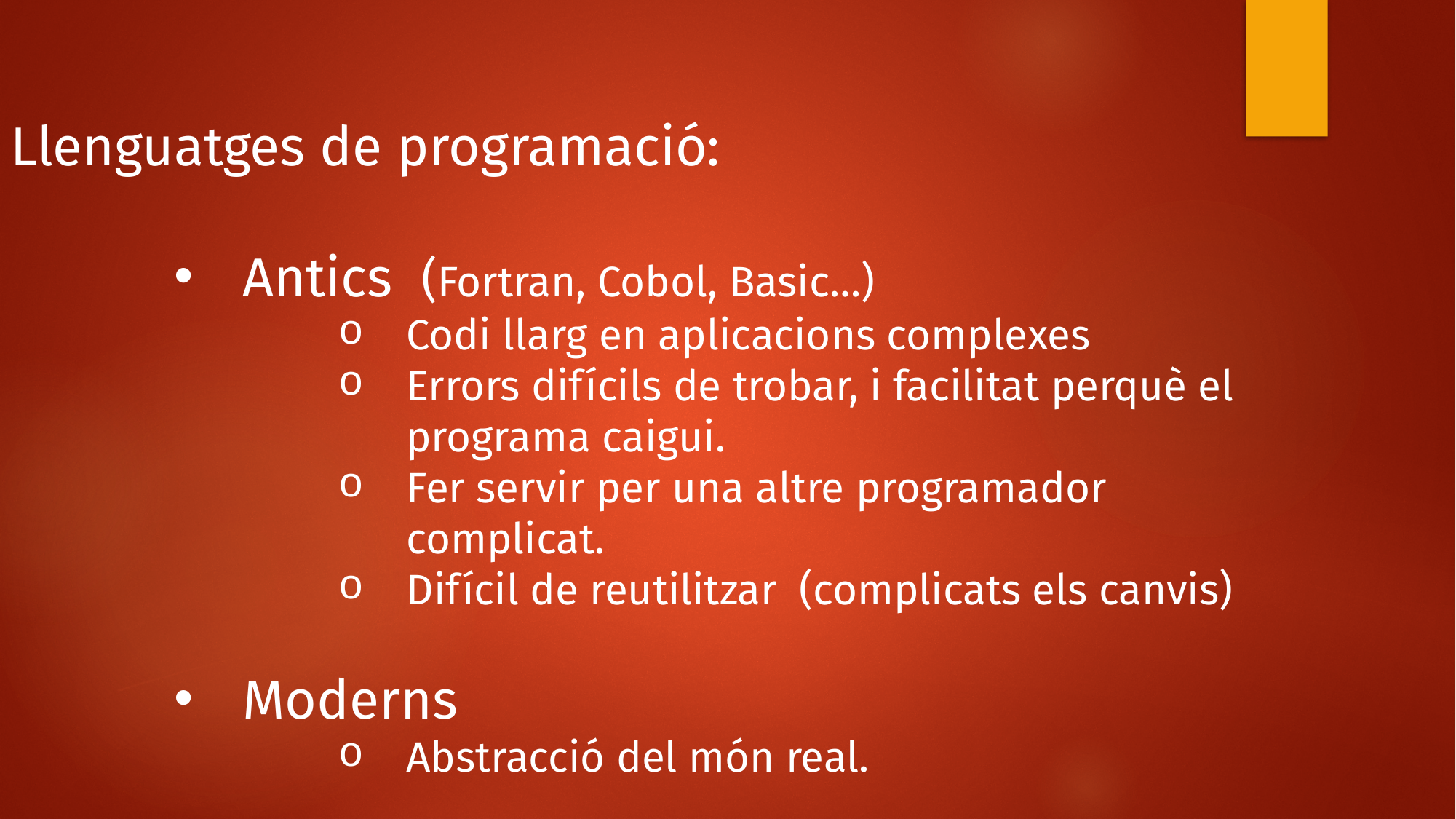

Llenguatges de programació:

Antics  (Fortran, Cobol, Basic…)
Codi llarg en aplicacions complexes
Errors difícils de trobar, i facilitat perquè el programa caigui.
Fer servir per una altre programador complicat.
Difícil de reutilitzar  (complicats els canvis)
Moderns
Abstracció del món real.